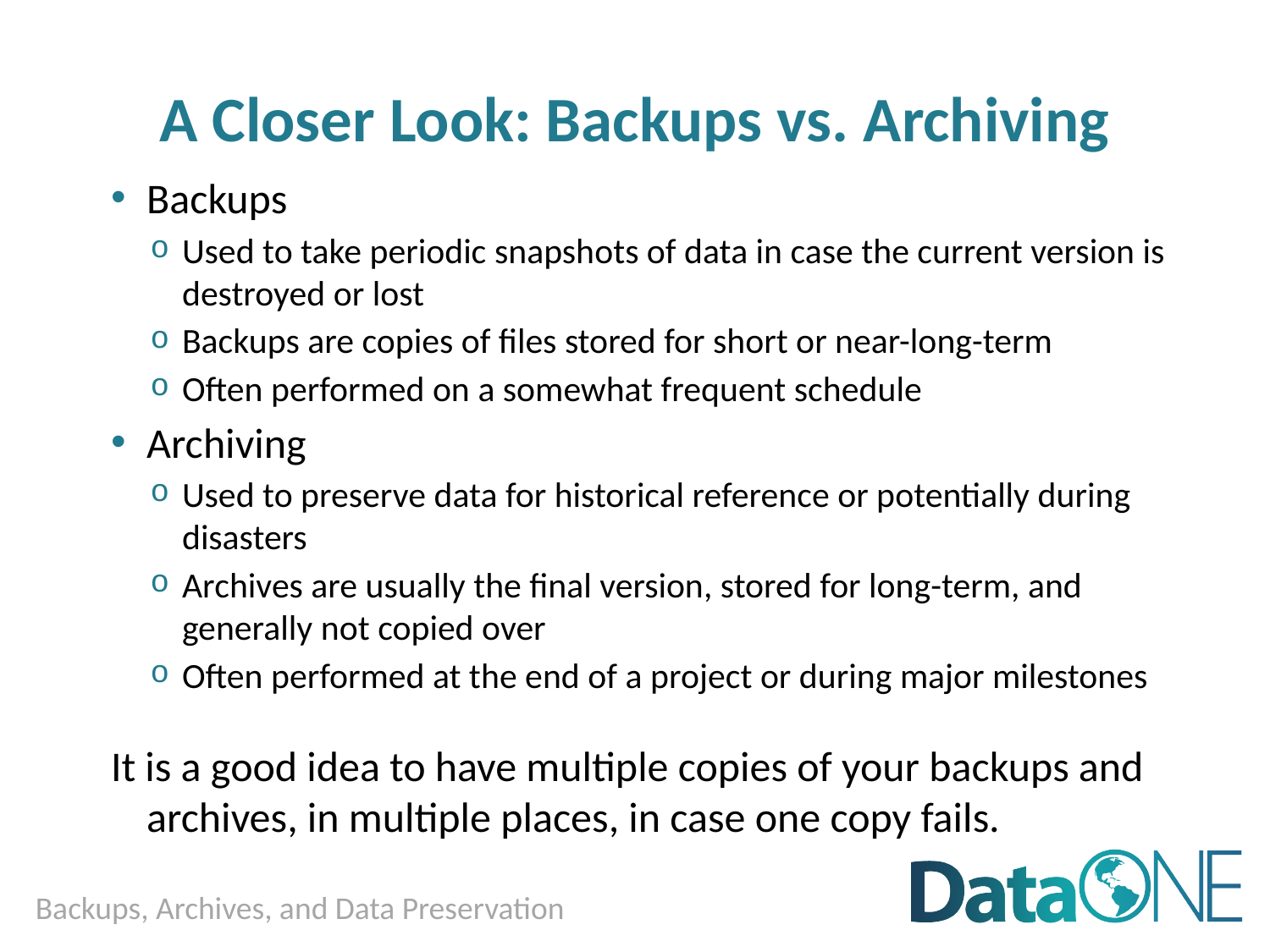

# A Closer Look: Backups vs. Archiving
Backups
Used to take periodic snapshots of data in case the current version is destroyed or lost
Backups are copies of files stored for short or near-long-term
Often performed on a somewhat frequent schedule
Archiving
Used to preserve data for historical reference or potentially during disasters
Archives are usually the final version, stored for long-term, and generally not copied over
Often performed at the end of a project or during major milestones

It is a good idea to have multiple copies of your backups and archives, in multiple places, in case one copy fails.